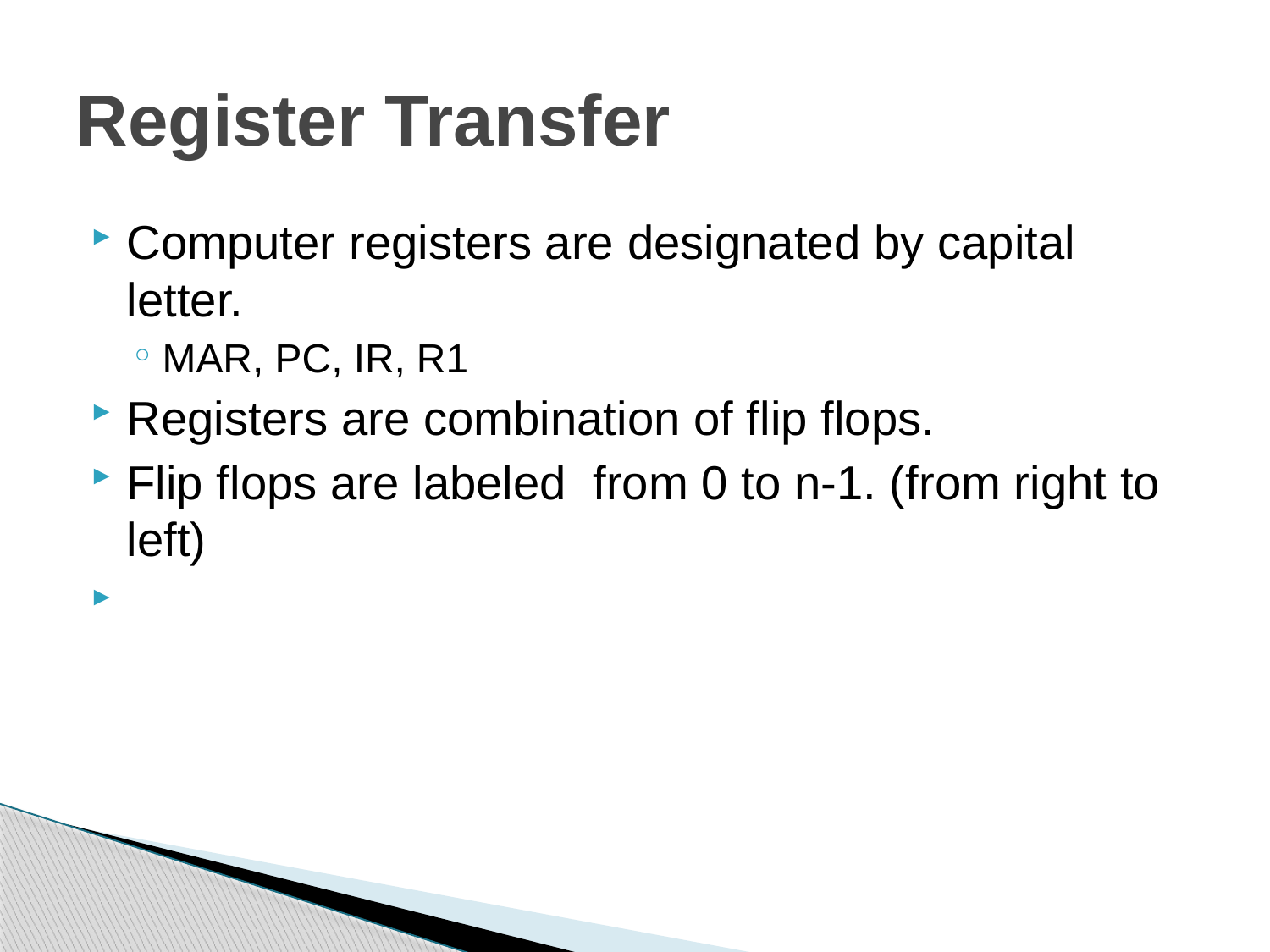

# Register Transfer
Computer registers are designated by capital letter.
MAR, PC, IR, R1
Registers are combination of flip flops.
Flip flops are labeled  from 0 to n-1. (from right to left)